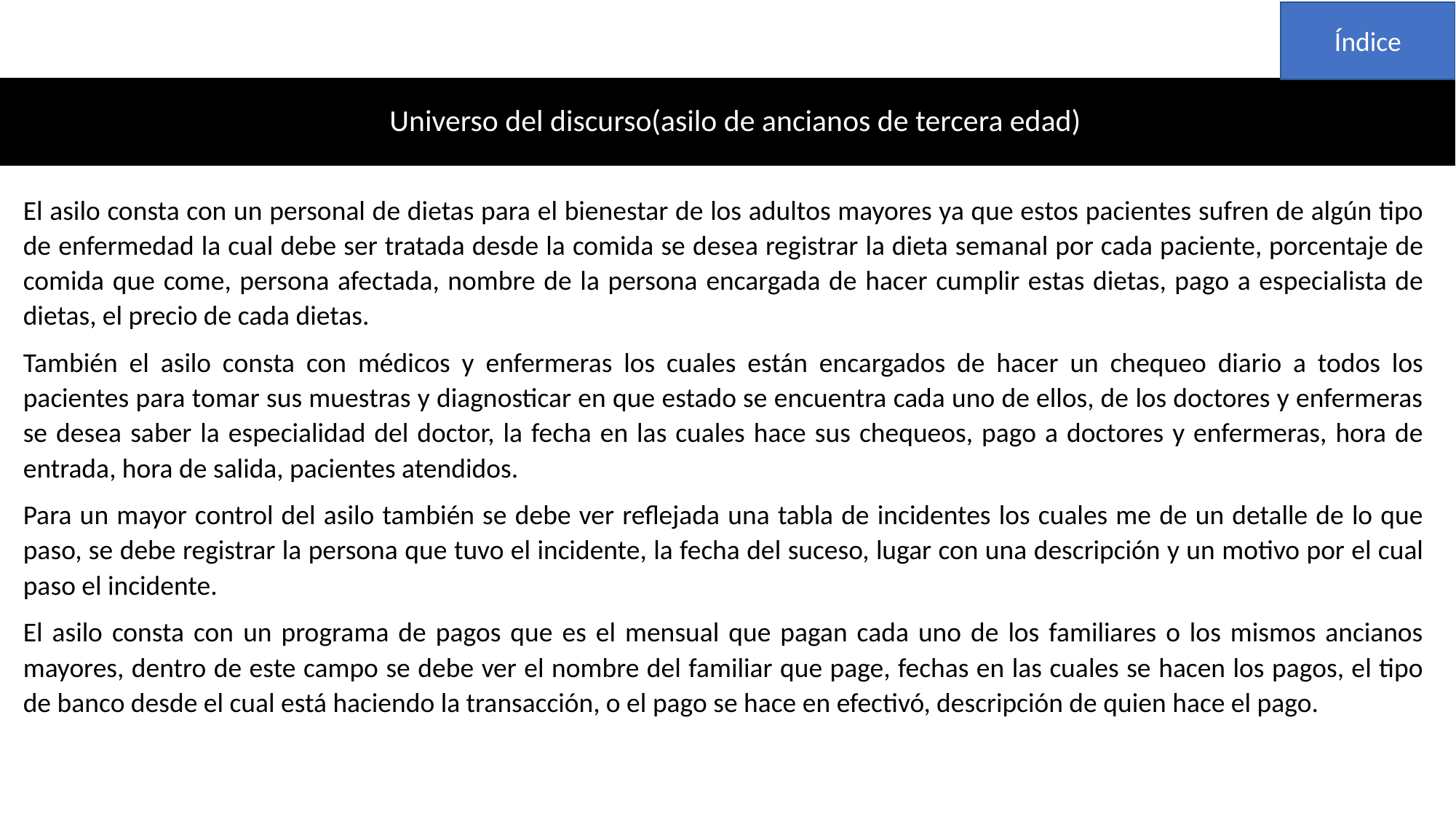

Índice
# Universo del discurso(asilo de ancianos de tercera edad)

El asilo consta con un personal de dietas para el bienestar de los adultos mayores ya que estos pacientes sufren de algún tipo de enfermedad la cual debe ser tratada desde la comida se desea registrar la dieta semanal por cada paciente, porcentaje de comida que come, persona afectada, nombre de la persona encargada de hacer cumplir estas dietas, pago a especialista de dietas, el precio de cada dietas.
También el asilo consta con médicos y enfermeras los cuales están encargados de hacer un chequeo diario a todos los pacientes para tomar sus muestras y diagnosticar en que estado se encuentra cada uno de ellos, de los doctores y enfermeras se desea saber la especialidad del doctor, la fecha en las cuales hace sus chequeos, pago a doctores y enfermeras, hora de entrada, hora de salida, pacientes atendidos.
Para un mayor control del asilo también se debe ver reflejada una tabla de incidentes los cuales me de un detalle de lo que paso, se debe registrar la persona que tuvo el incidente, la fecha del suceso, lugar con una descripción y un motivo por el cual paso el incidente.
El asilo consta con un programa de pagos que es el mensual que pagan cada uno de los familiares o los mismos ancianos mayores, dentro de este campo se debe ver el nombre del familiar que page, fechas en las cuales se hacen los pagos, el tipo de banco desde el cual está haciendo la transacción, o el pago se hace en efectivó, descripción de quien hace el pago.